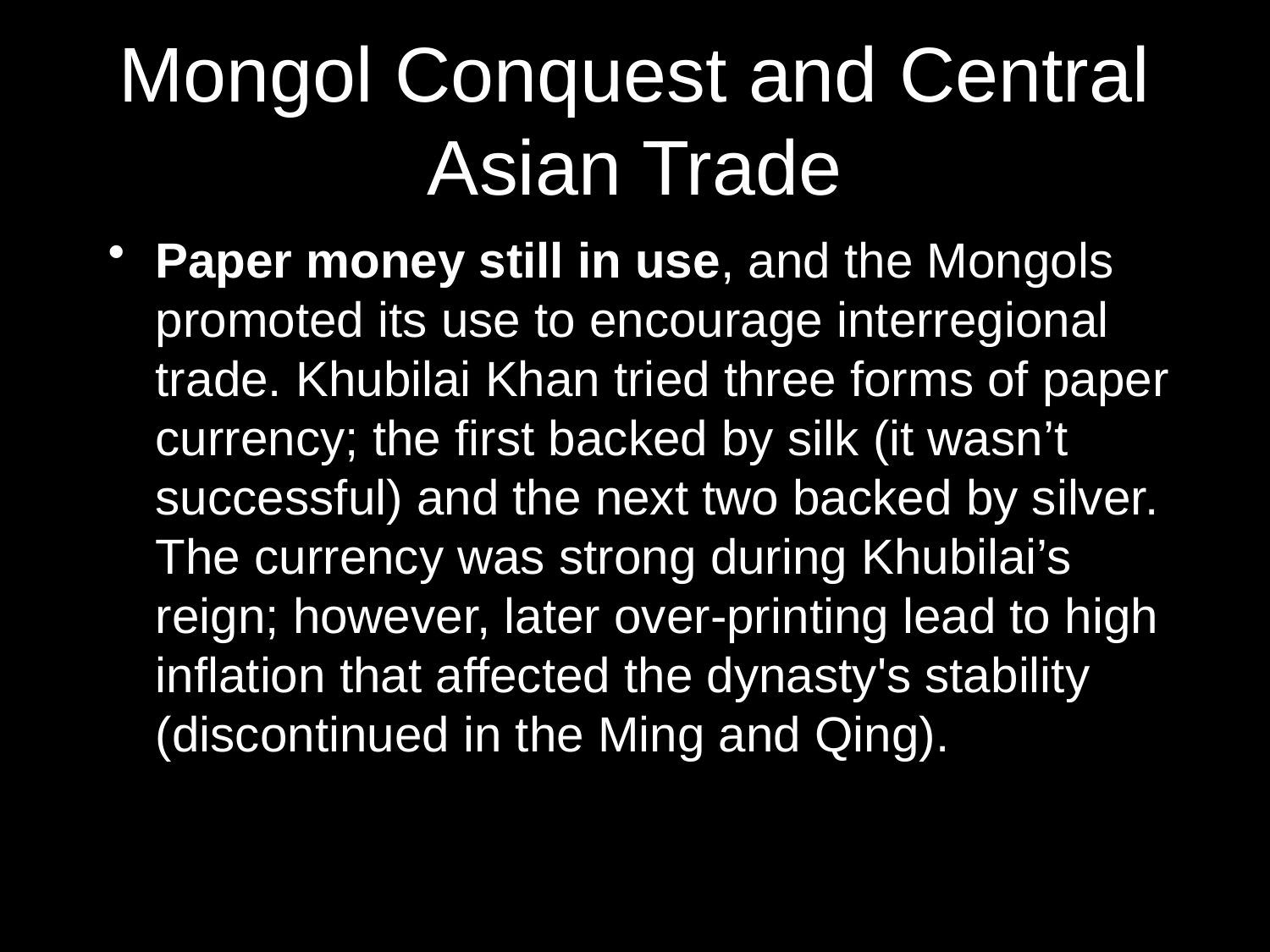

# Mongol Conquest and Central Asian Trade
Paper money still in use, and the Mongols promoted its use to encourage interregional trade. Khubilai Khan tried three forms of paper currency; the first backed by silk (it wasn’t successful) and the next two backed by silver.  The currency was strong during Khubilai’s reign; however, later over-printing lead to high inflation that affected the dynasty's stability (discontinued in the Ming and Qing).